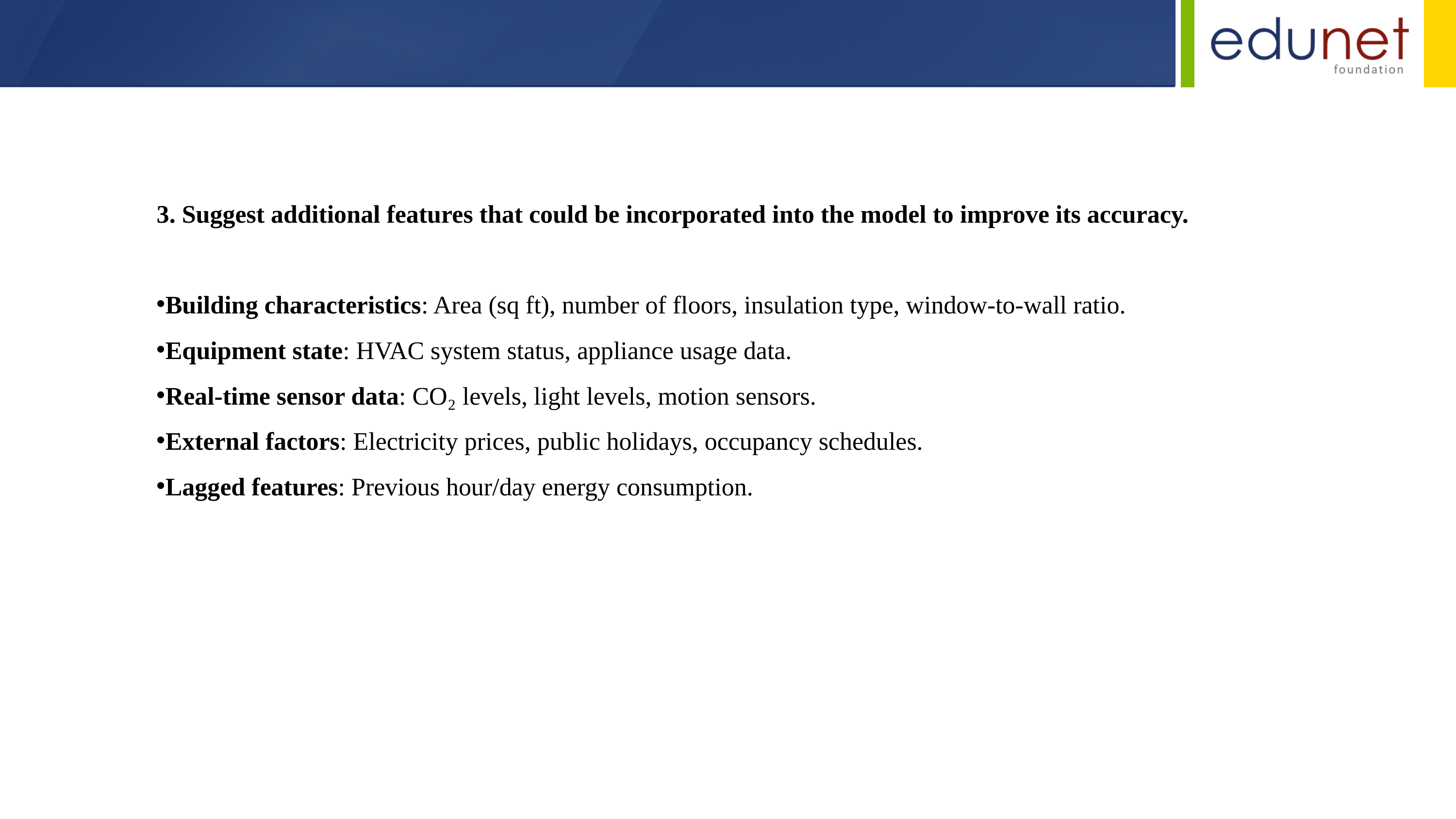

3. Suggest additional features that could be incorporated into the model to improve its accuracy.

Building characteristics: Area (sq ft), number of floors, insulation type, window-to-wall ratio.
Equipment state: HVAC system status, appliance usage data.
Real-time sensor data: CO₂ levels, light levels, motion sensors.
External factors: Electricity prices, public holidays, occupancy schedules.
Lagged features: Previous hour/day energy consumption.